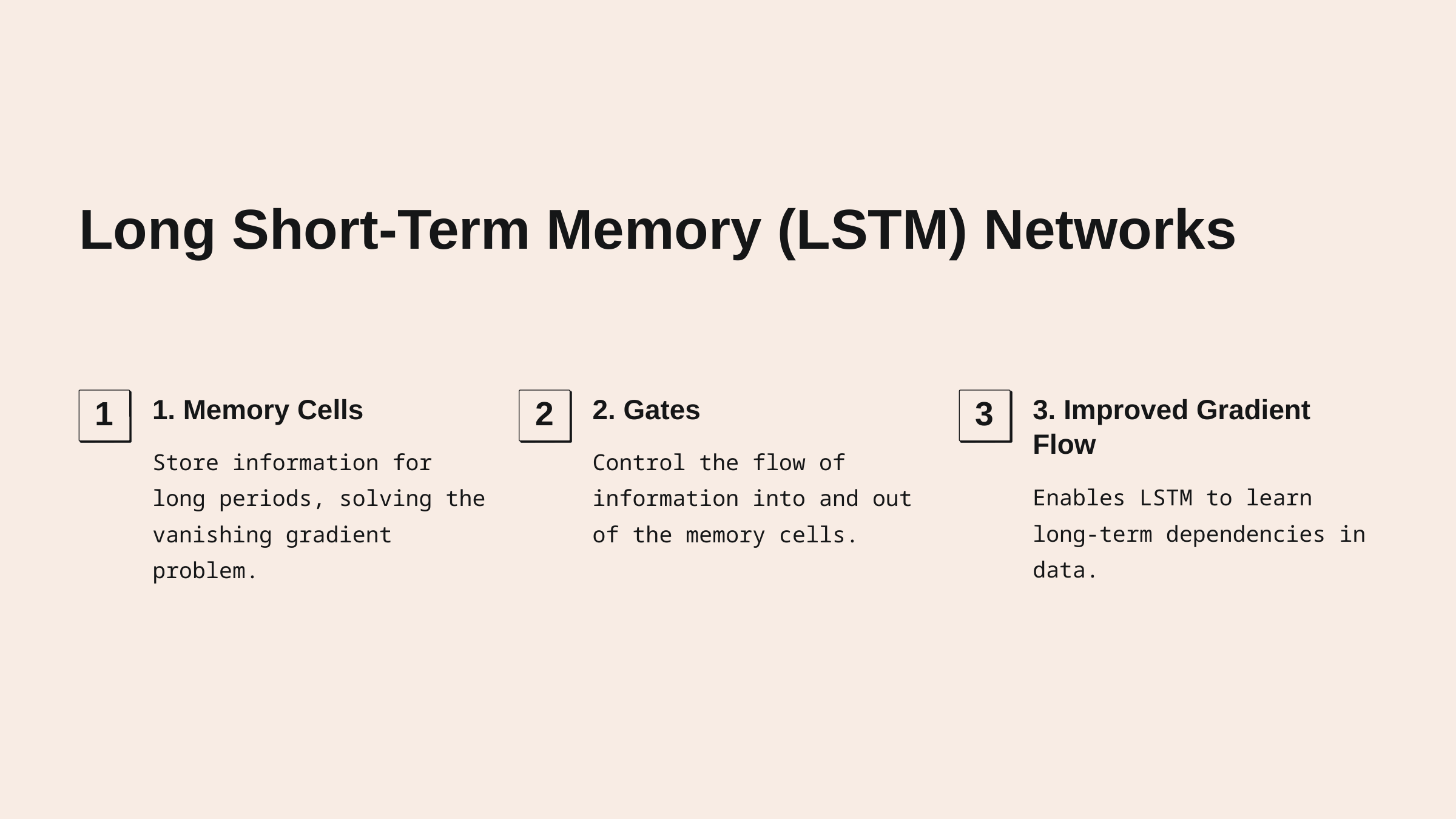

Long Short-Term Memory (LSTM) Networks

1. Memory Cells

2. Gates

3. Improved Gradient Flow
1
2
3
Store information for long periods, solving the vanishing gradient problem.
Control the flow of information into and out of the memory cells.
Enables LSTM to learn long-term dependencies in data.